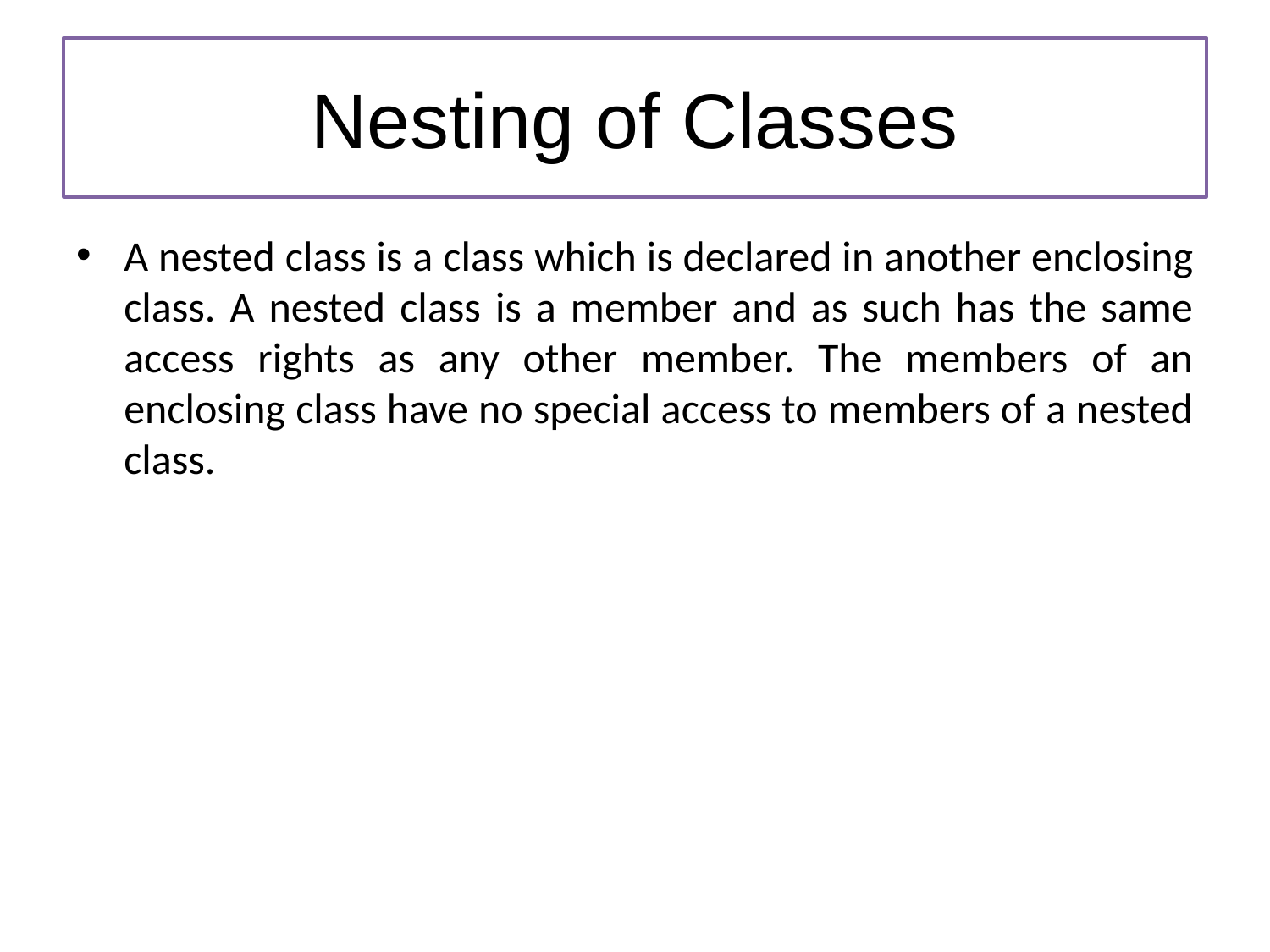

# Nesting of Classes
A nested class is a class which is declared in another enclosing class. A nested class is a member and as such has the same access rights as any other member. The members of an enclosing class have no special access to members of a nested class.